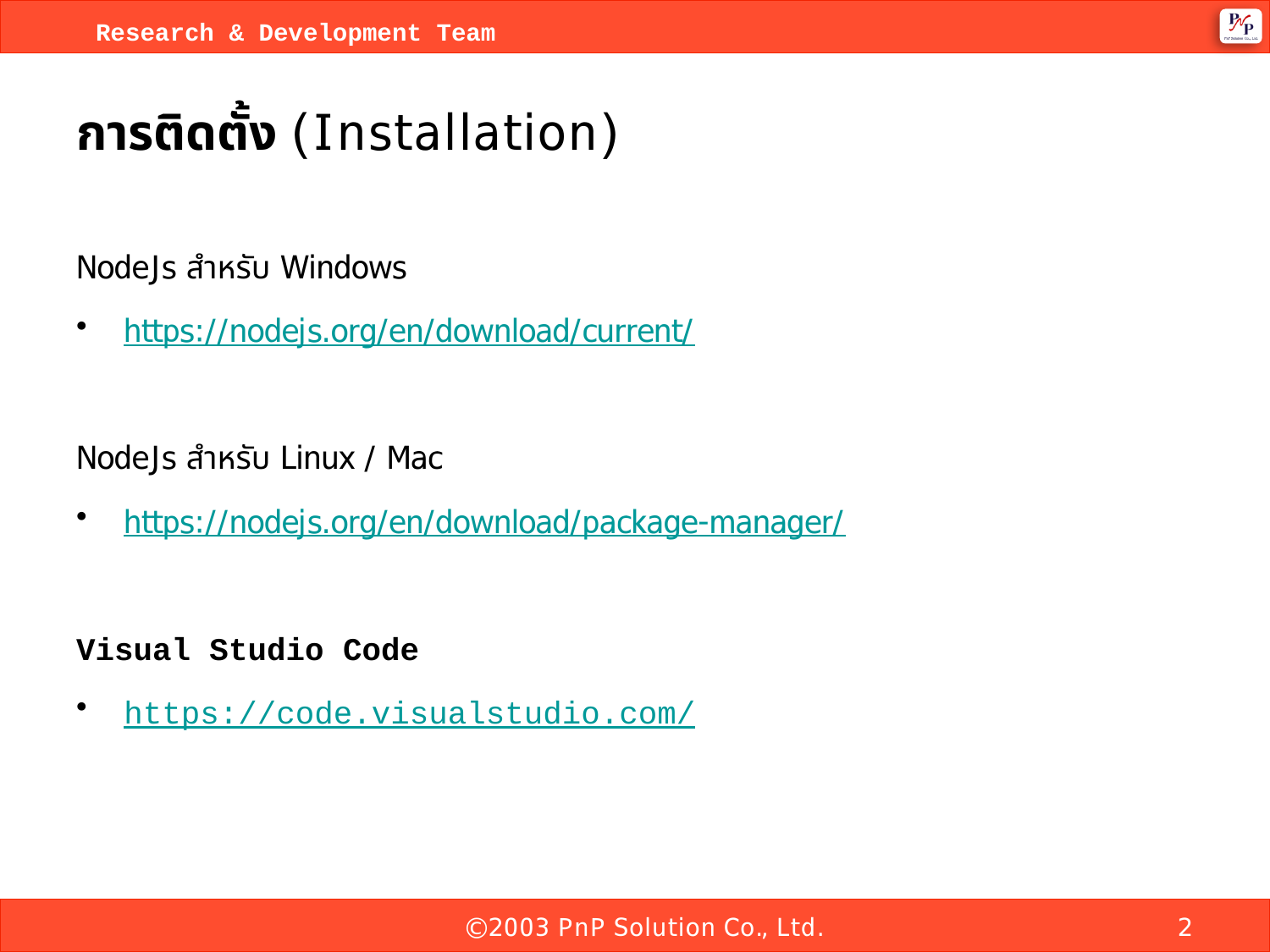

# การติดตั้ง (Installation)
NodeJs สำหรับ Windows
https://nodejs.org/en/download/current/

NodeJs สำหรับ Linux / Mac
https://nodejs.org/en/download/package-manager/

Visual Studio Code
https://code.visualstudio.com/

©2003 PnP Solution Co., Ltd.
2